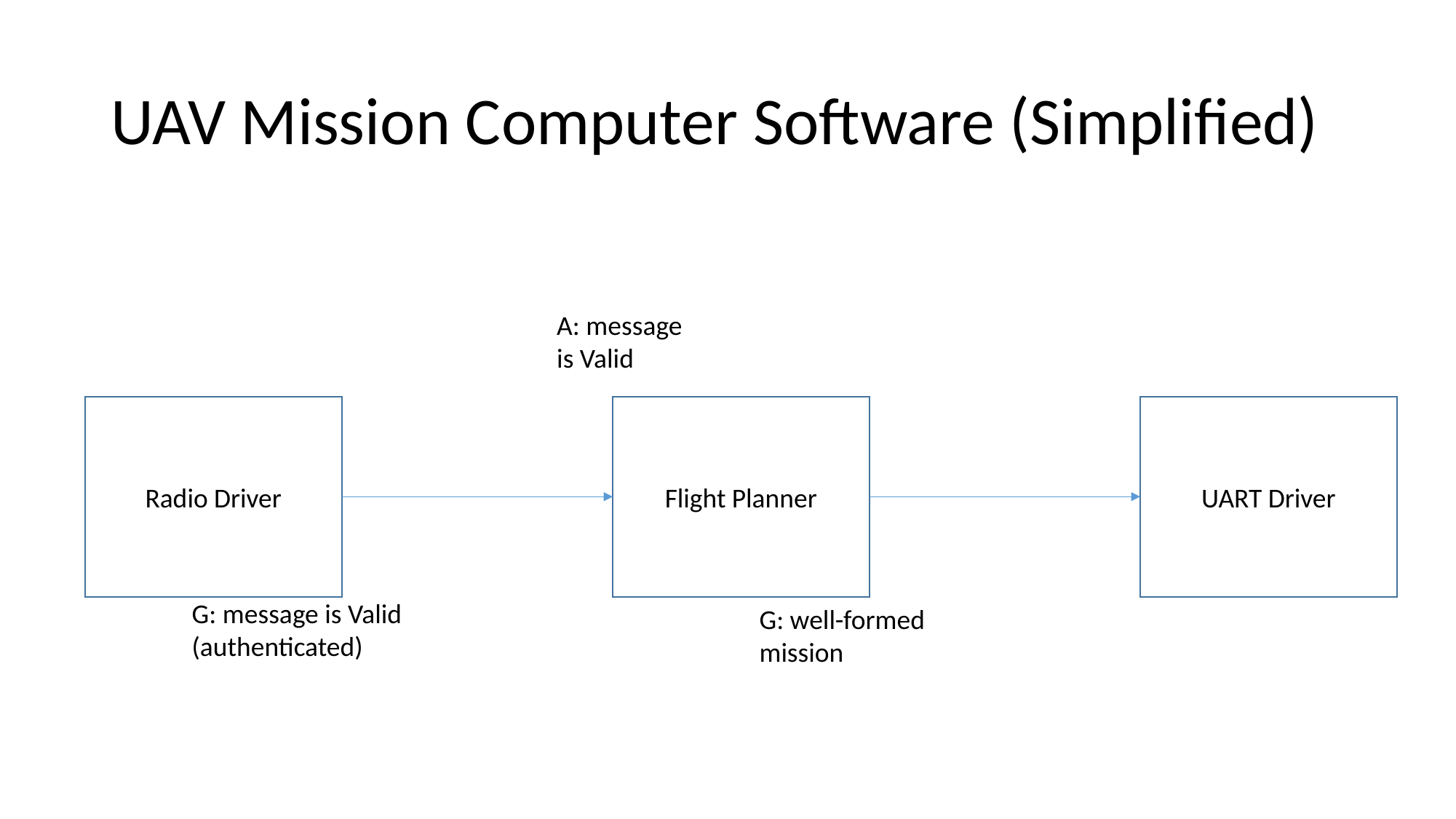

# UAV Mission Computer Software (Simplified)
A: message is Valid
Radio Driver
Flight Planner
UART Driver
G: message is Valid (authenticated)
G: well-formed mission